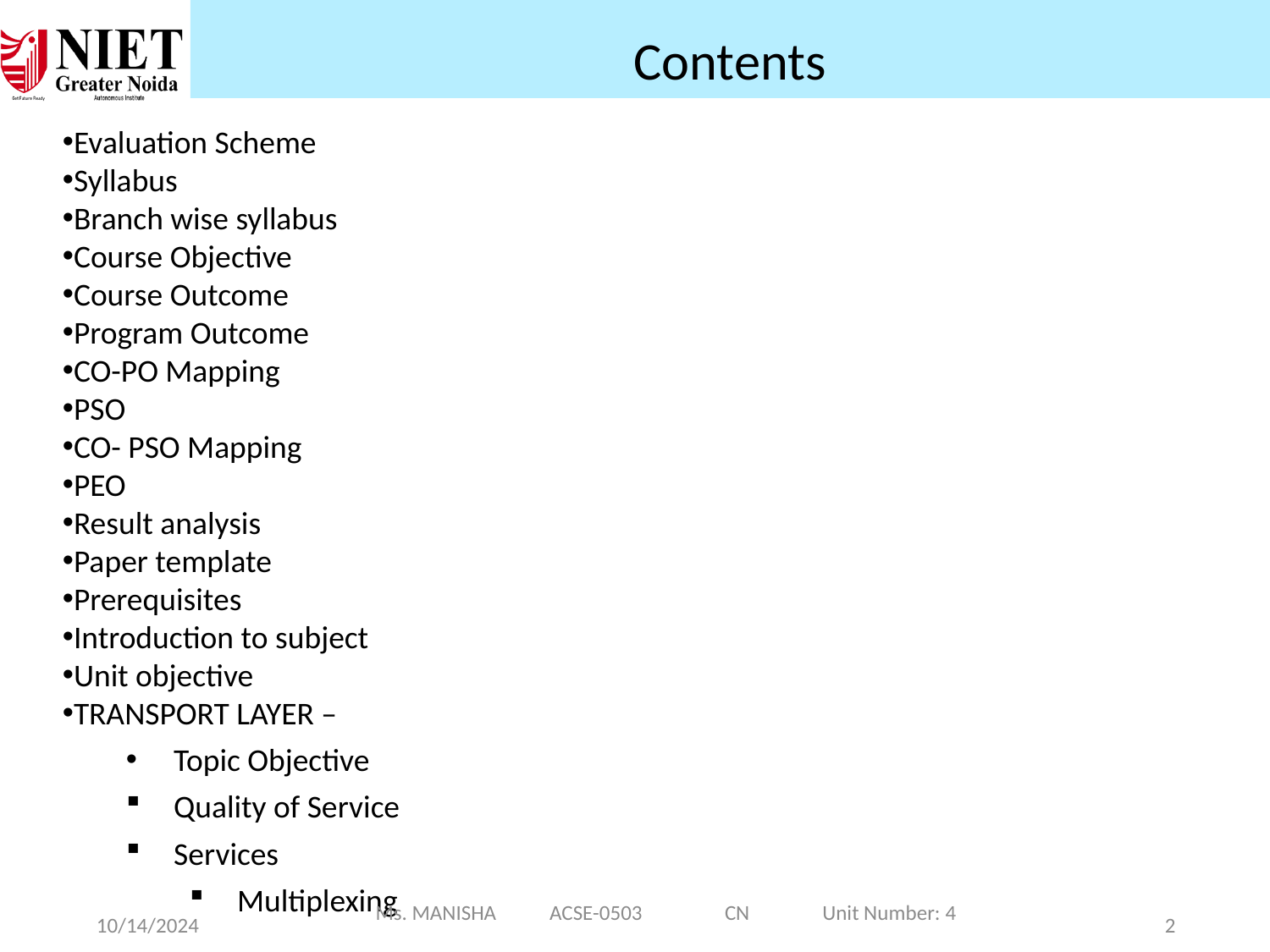

# Contents
Evaluation Scheme
Syllabus
Branch wise syllabus
Course Objective
Course Outcome
Program Outcome
CO-PO Mapping
PSO
CO- PSO Mapping
PEO
Result analysis
Paper template
Prerequisites
Introduction to subject
Unit objective
TRANSPORT LAYER –
Topic Objective
Quality of Service
Services
Multiplexing

Ms. MANISHA           ACSE-0503                 CN               Unit Number: 4
2
10/14/2024